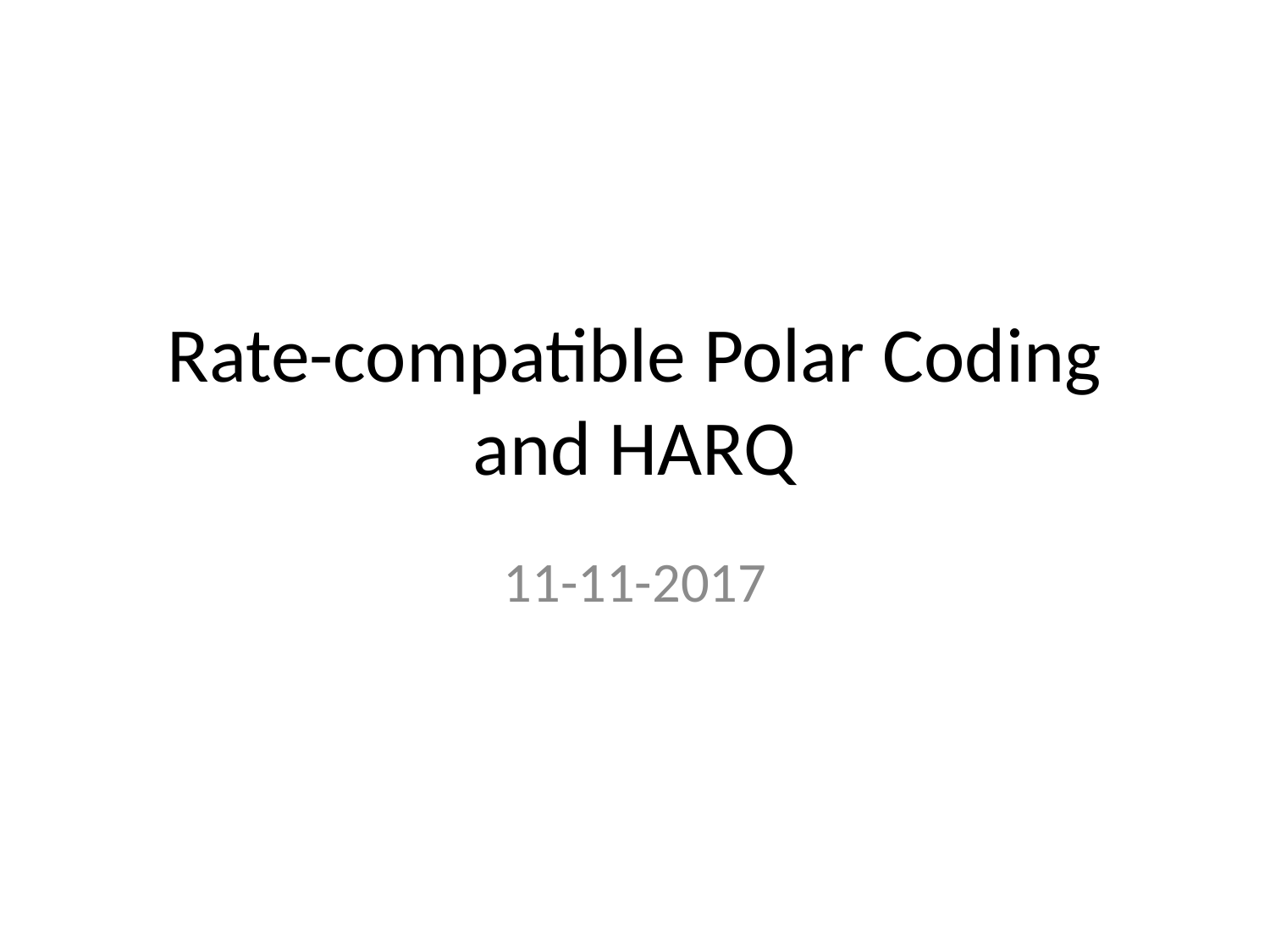

# Rate-compatible Polar Coding and HARQ
11-11-2017